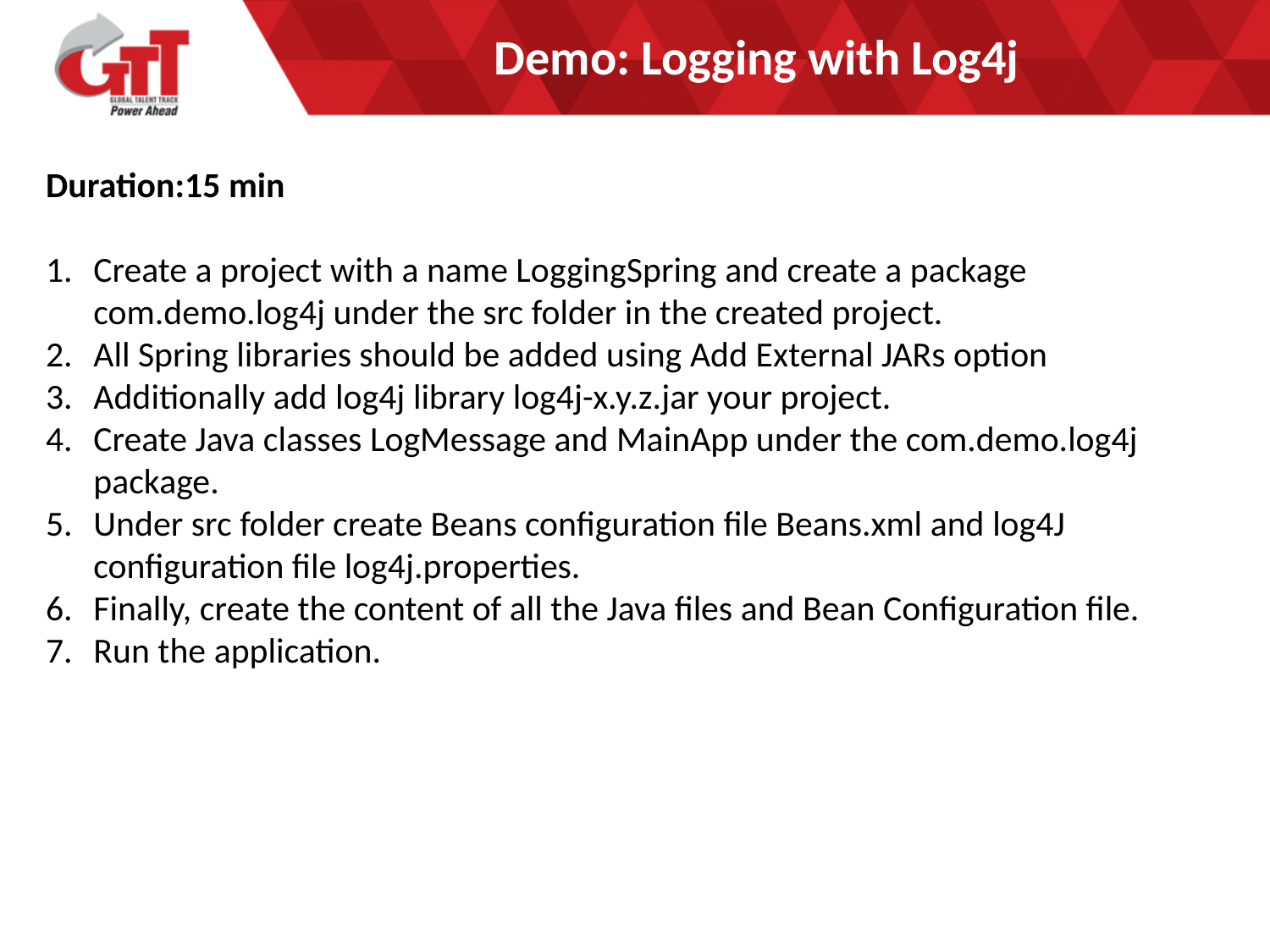

# Demo: Logging with Log4j
Duration:15 min

Create a project with a name LoggingSpring and create a package com.demo.log4j under the src folder in the created project.
All Spring libraries should be added using Add External JARs option
Additionally add log4j library log4j-x.y.z.jar your project.
Create Java classes LogMessage and MainApp under the com.demo.log4j package.
Under src folder create Beans configuration file Beans.xml and log4J configuration file log4j.properties.
Finally, create the content of all the Java files and Bean Configuration file.
Run the application.